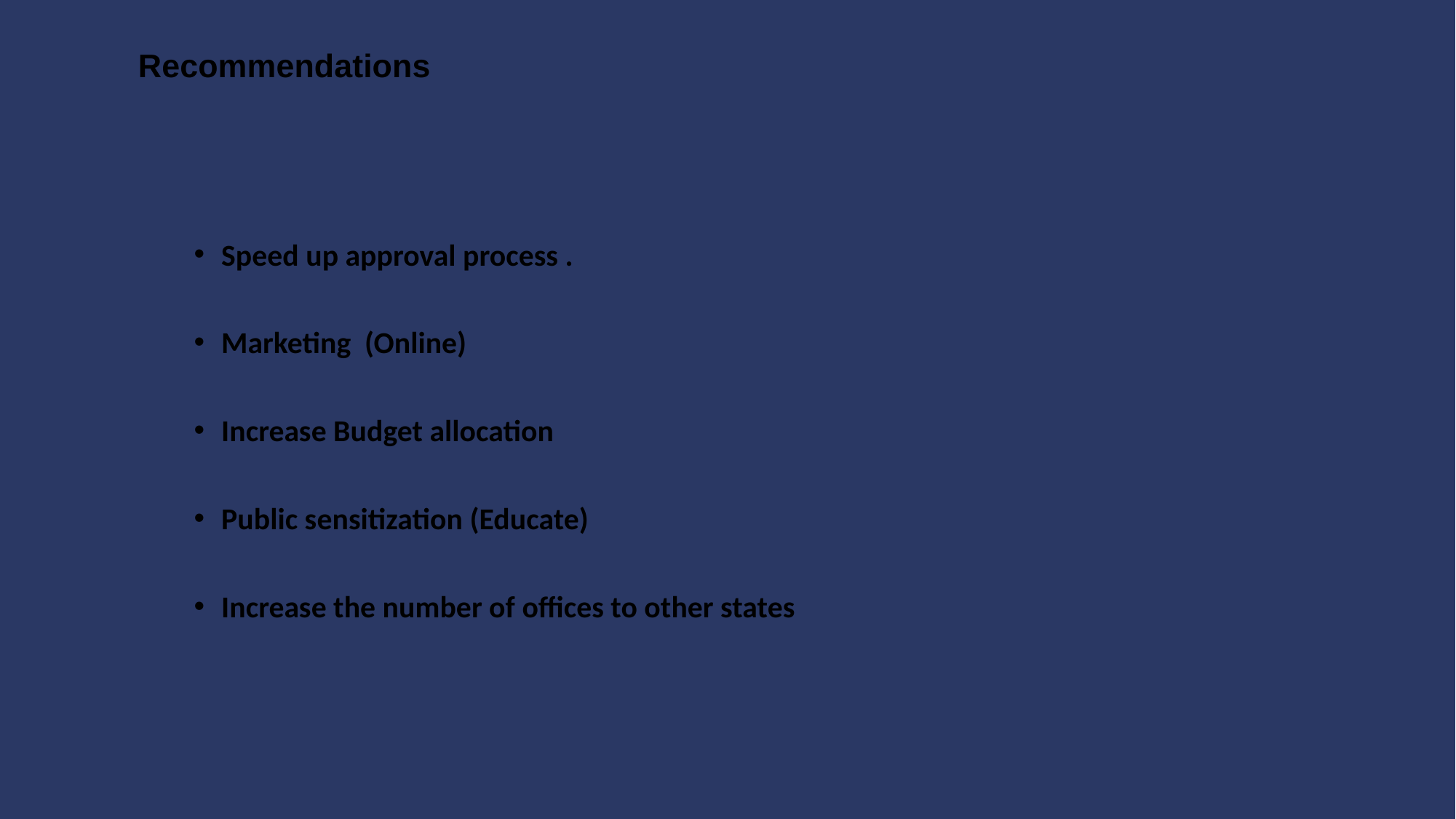

# Recommendations

Speed up approval process .
Marketing  (Online)
Increase Budget allocation
Public sensitization (Educate)
Increase the number of offices to other states